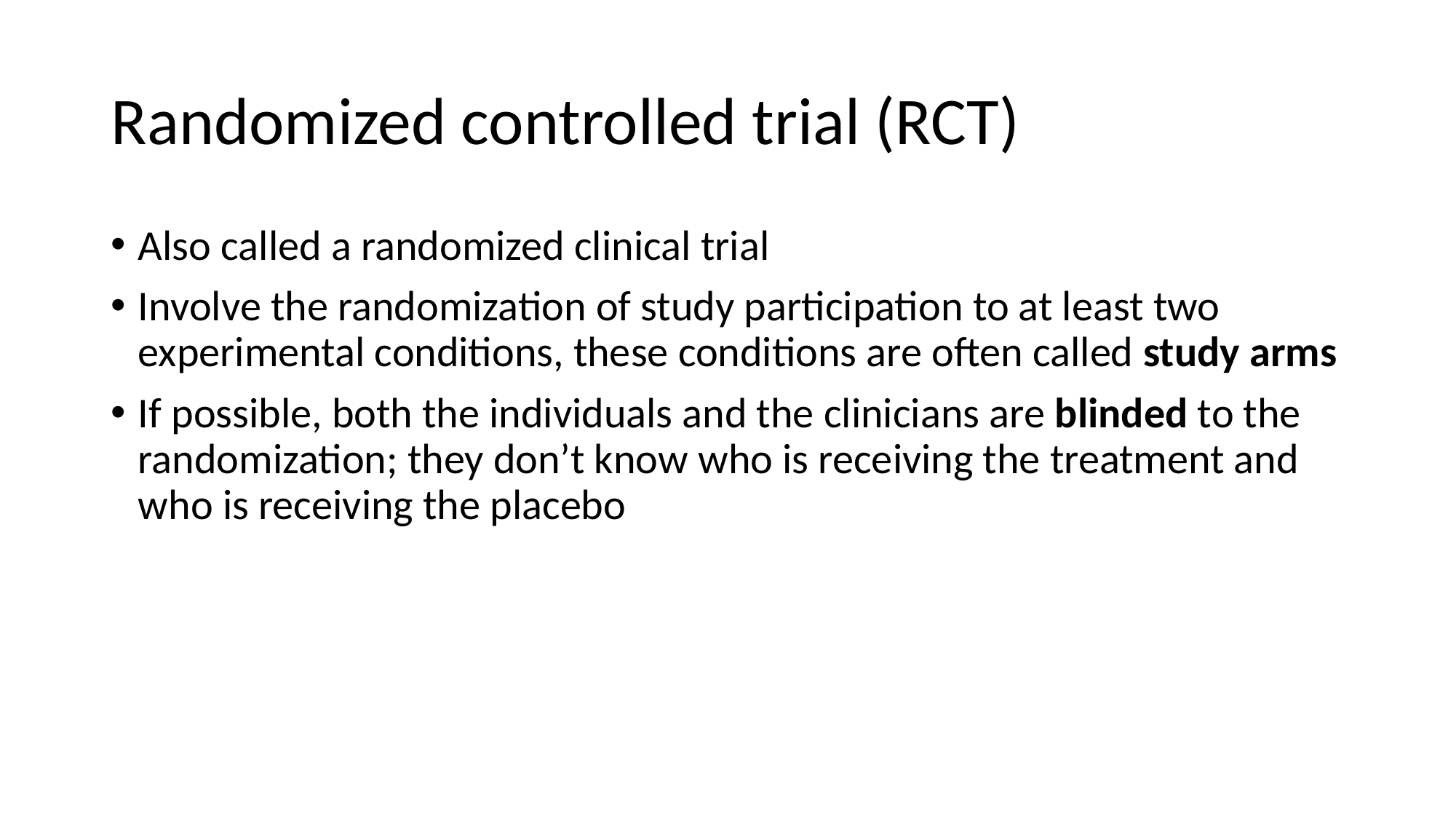

# Randomized controlled trial (RCT)
Also called a randomized clinical trial
Involve the randomization of study participation to at least two experimental conditions, these conditions are often called study arms
If possible, both the individuals and the clinicians are blinded to the randomization; they don’t know who is receiving the treatment and who is receiving the placebo